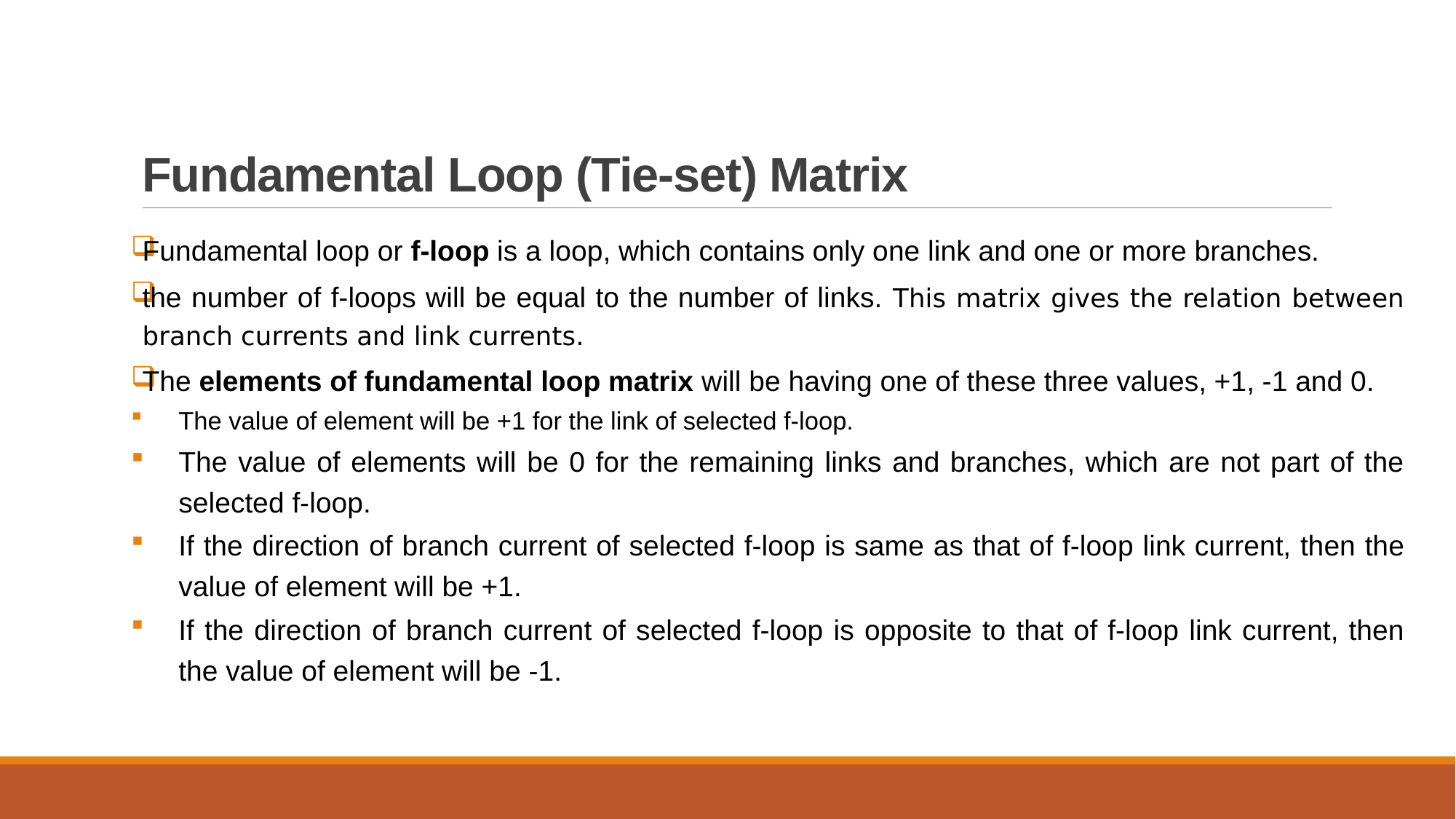

# Fundamental Loop (Tie-set) Matrix
Fundamental loop or f-loop is a loop, which contains only one link and one or more branches.
the number of f-loops will be equal to the number of links. This matrix gives the relation between branch currents and link currents.
The elements of fundamental loop matrix will be having one of these three values, +1, -1 and 0.
The value of element will be +1 for the link of selected f-loop.
The value of elements will be 0 for the remaining links and branches, which are not part of the selected f-loop.
If the direction of branch current of selected f-loop is same as that of f-loop link current, then the value of element will be +1.
If the direction of branch current of selected f-loop is opposite to that of f-loop link current, then the value of element will be -1.